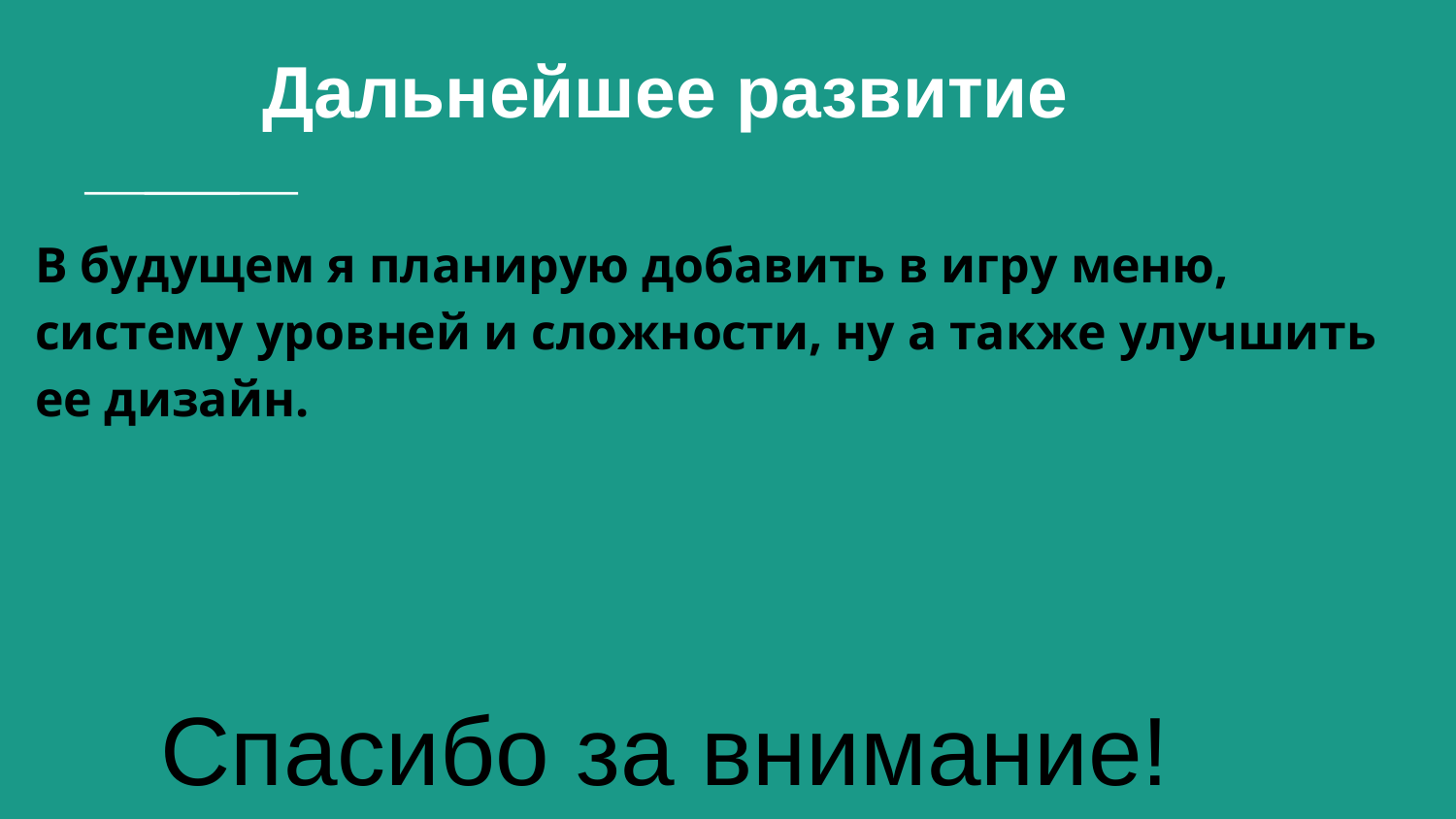

# Дальнейшее развитие
В будущем я планирую добавить в игру меню, систему уровней и сложности, ну а также улучшить ее дизайн.

Спасибо за внимание!